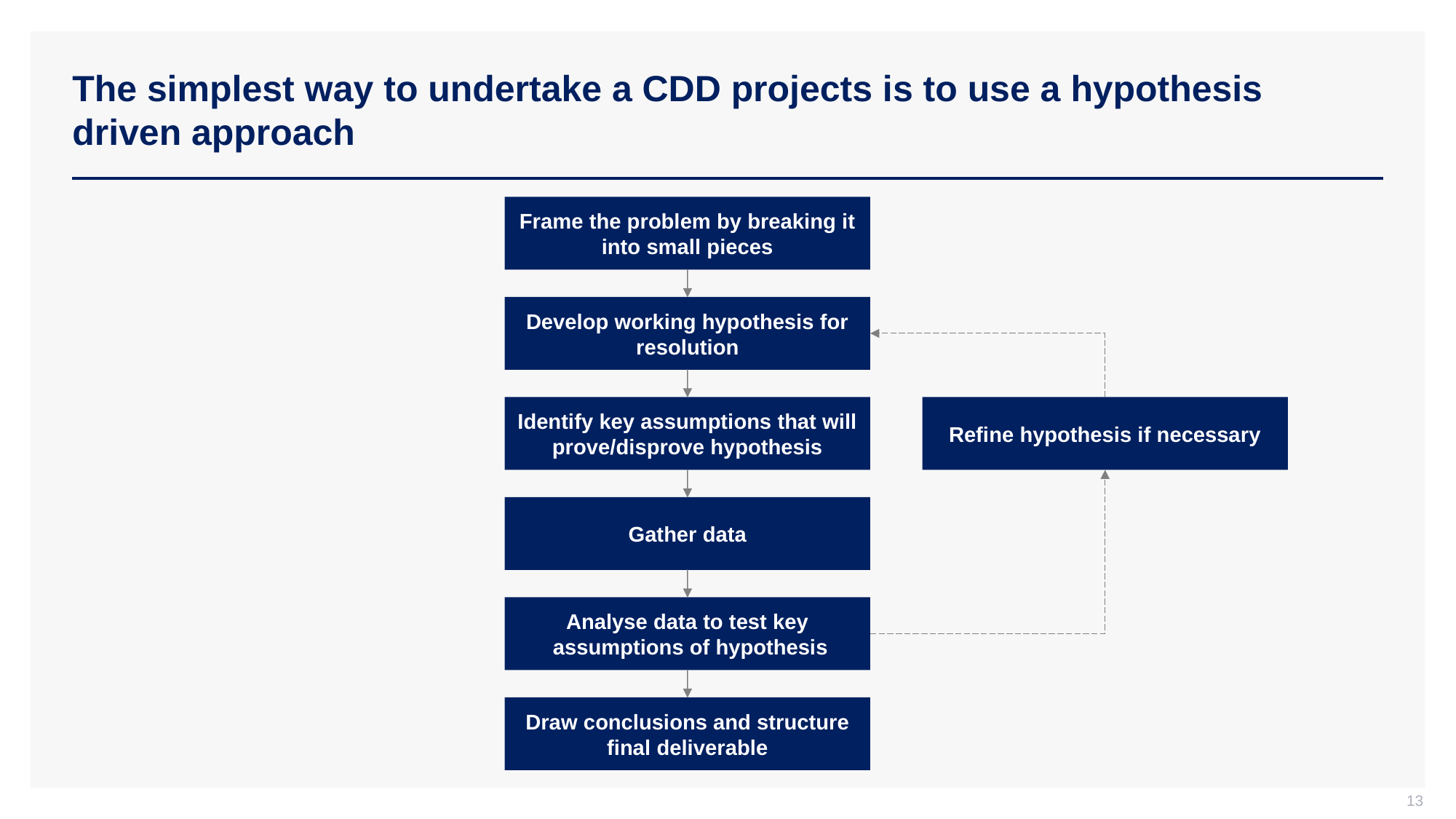

# The simplest way to undertake a CDD projects is to use a hypothesis driven approach
Frame the problem by breaking it into small pieces

Develop working hypothesis for resolution

Identify key assumptions that will
prove/disprove hypothesis
Refine hypothesis if necessary

Gather data

Analyse data to test key
 assumptions of hypothesis

Draw conclusions and structure final deliverable
13